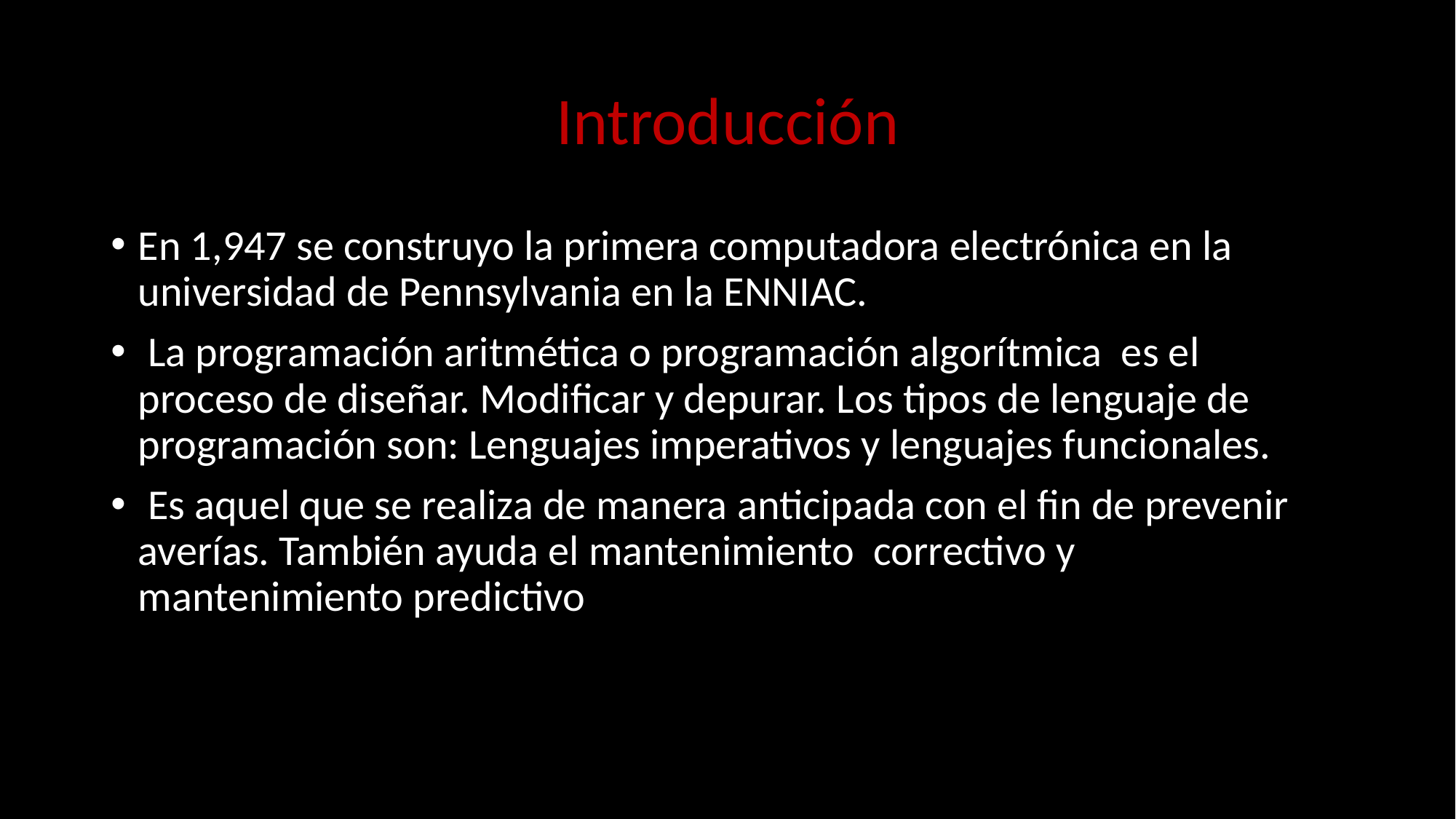

# Introducción
En 1,947 se construyo la primera computadora electrónica en la universidad de Pennsylvania en la ENNIAC.
 La programación aritmética o programación algorítmica  es el proceso de diseñar. Modificar y depurar. Los tipos de lenguaje de programación son: Lenguajes imperativos y lenguajes funcionales.
 Es aquel que se realiza de manera anticipada con el fin de prevenir averías. También ayuda el mantenimiento  correctivo y mantenimiento predictivo